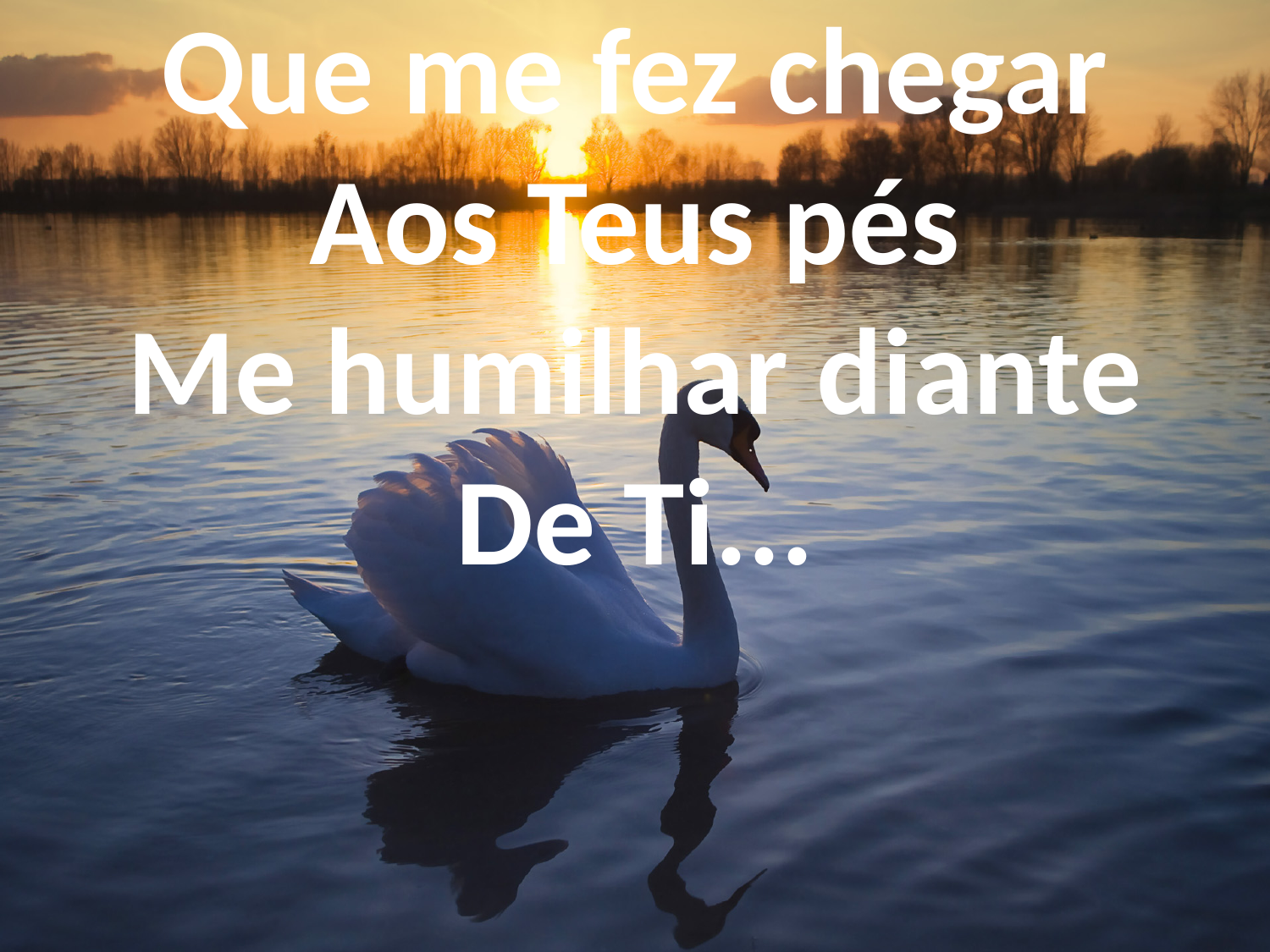

Que me fez chegar
Aos Teus pés
Me humilhar diante
De Ti...